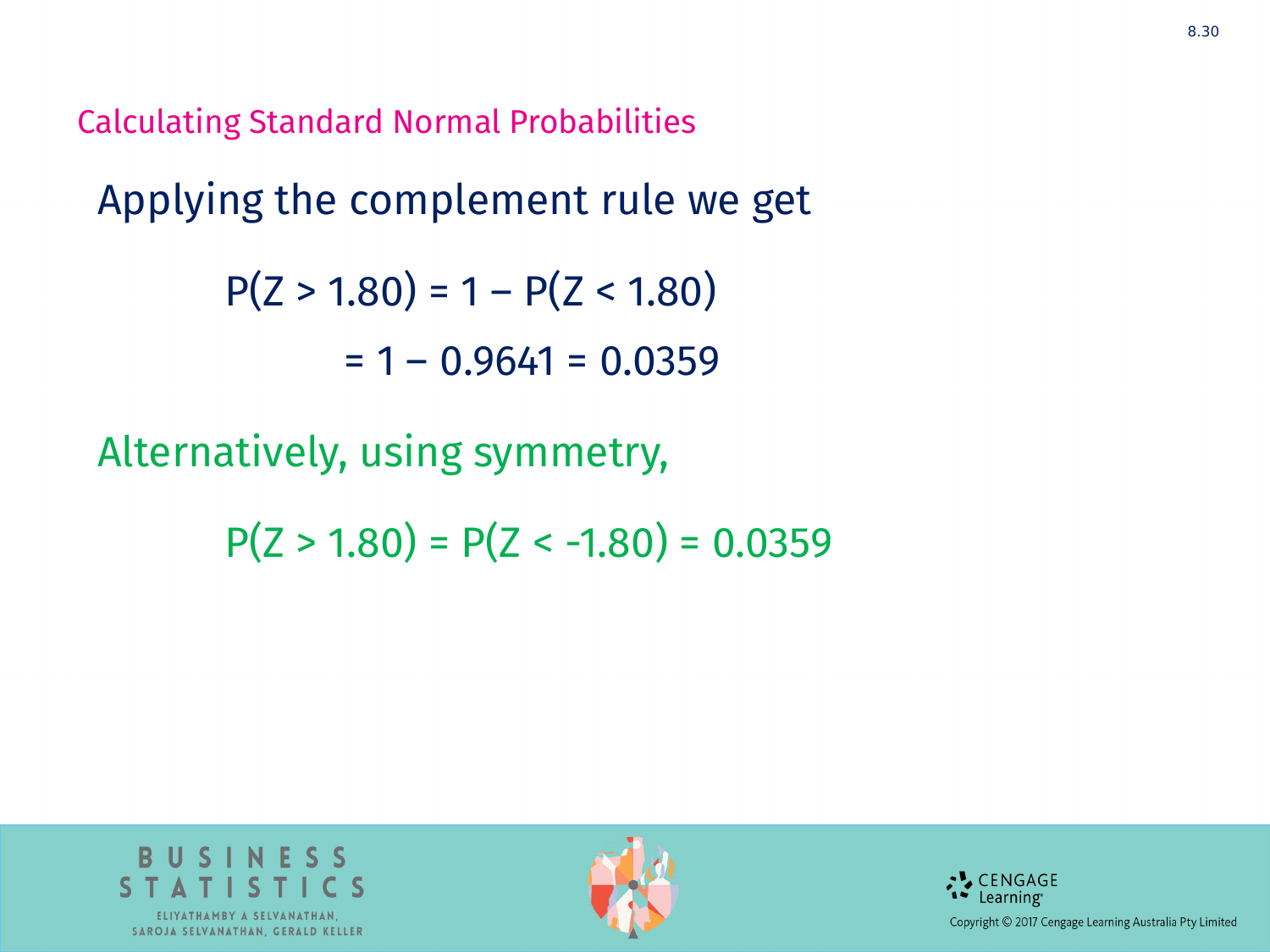

8.30
Calculating Standard Normal Probabilities
Applying the complement rule we get
	P(Z > 1.80) = 1 – P(Z < 1.80)
                      = 1 – 0.9641 = 0.0359
Alternatively, using symmetry,
	P(Z > 1.80) = P(Z < -1.80) = 0.0359